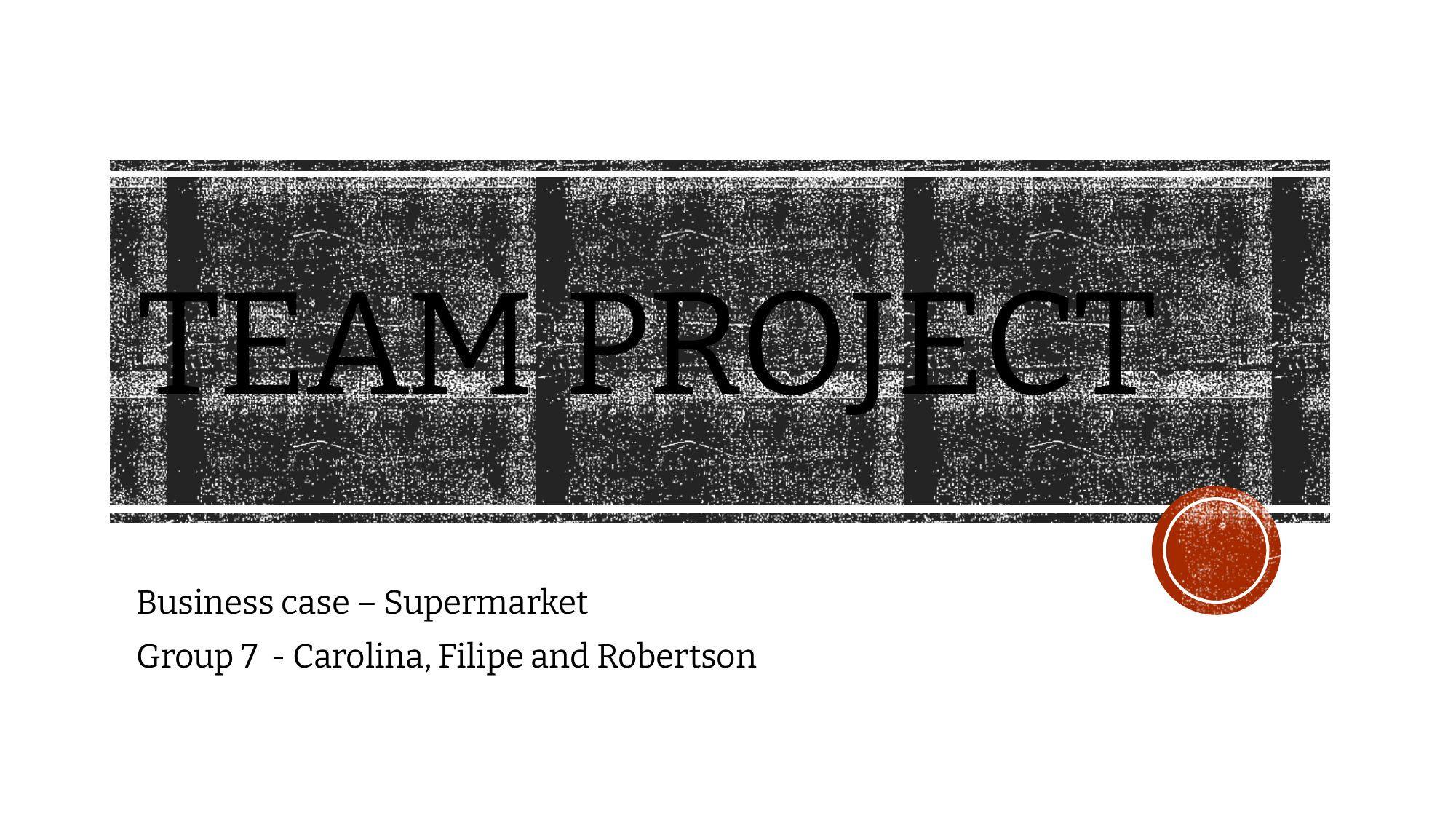

# TEAM PROJECT
Business case – Supermarket
Group 7  - Carolina, Filipe and Robertson